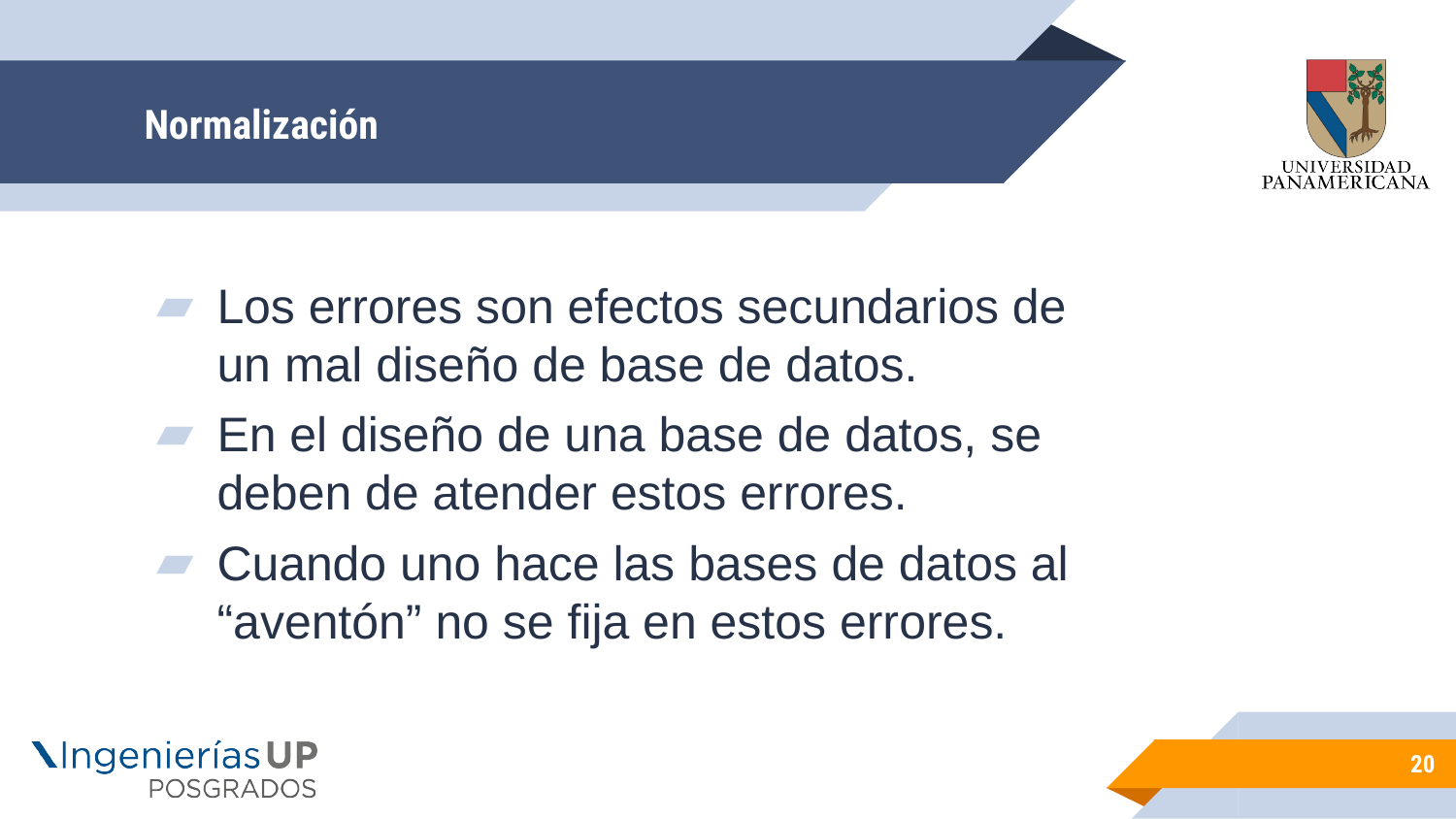

# Normalización
Los errores son efectos secundarios de un mal diseño de base de datos.
En el diseño de una base de datos, se deben de atender estos errores.
Cuando uno hace las bases de datos al “aventón” no se fija en estos errores.
20